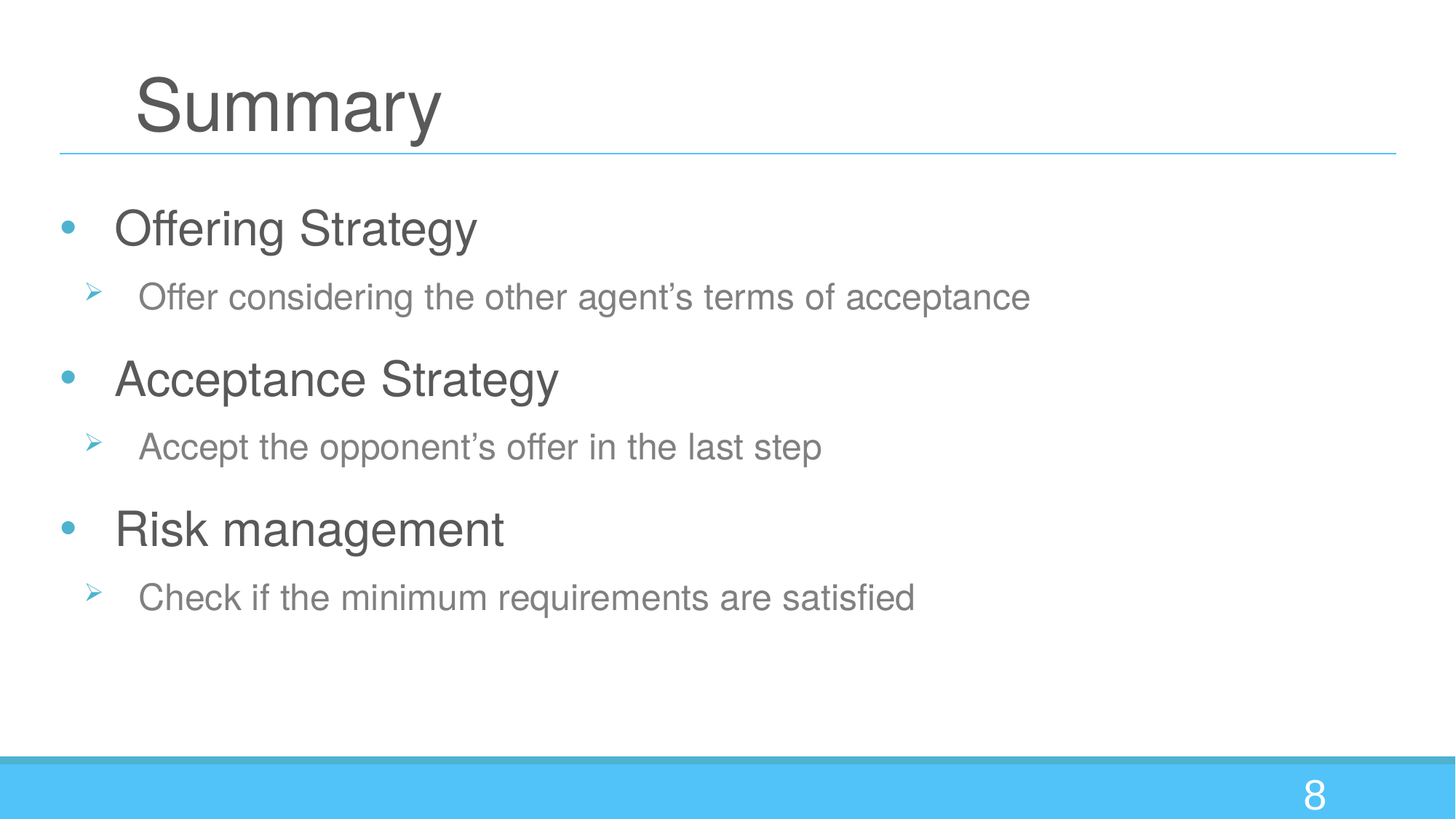

# Summary
Offering Strategy
Offer considering the other agent’s terms of acceptance
Acceptance Strategy
Accept the opponent’s offer in the last step
Risk management
Check if the minimum requirements are satisfied

8